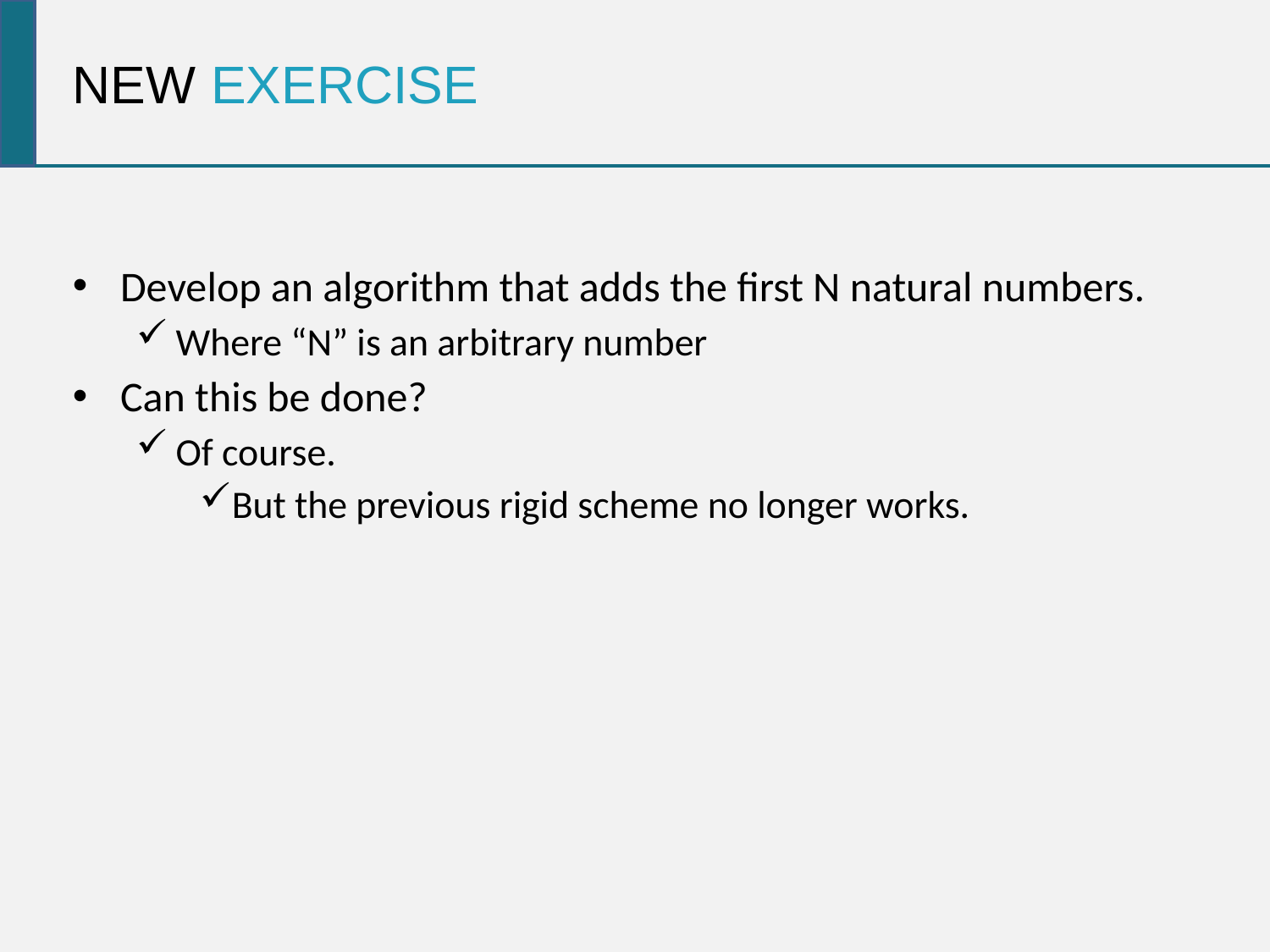

NEW EXERCISE

Develop an algorithm that adds the first N natural numbers.
Where “N” is an arbitrary number
Can this be done?
Of course.
But the previous rigid scheme no longer works.